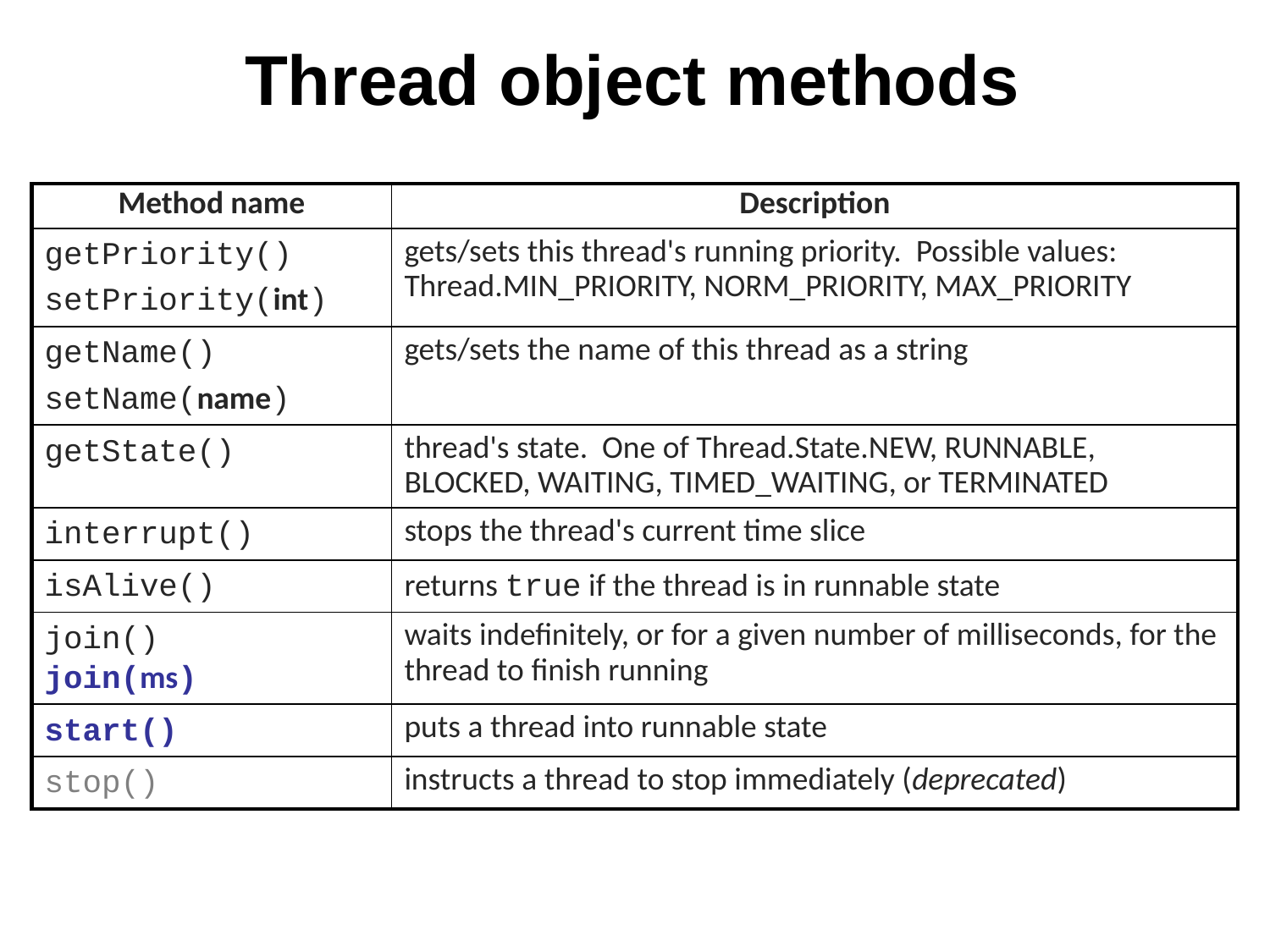

# Thread object methods
| Method name | Description |
| --- | --- |
| getPriority() setPriority(int) | gets/sets this thread's running priority. Possible values: Thread.MIN\_PRIORITY, NORM\_PRIORITY, MAX\_PRIORITY |
| getName() setName(name) | gets/sets the name of this thread as a string |
| getState() | thread's state. One of Thread.State.NEW, RUNNABLE, BLOCKED, WAITING, TIMED\_WAITING, or TERMINATED |
| interrupt() | stops the thread's current time slice |
| isAlive() | returns true if the thread is in runnable state |
| join() join(ms) | waits indefinitely, or for a given number of milliseconds, for the thread to finish running |
| start() | puts a thread into runnable state |
| stop() | instructs a thread to stop immediately (deprecated) |